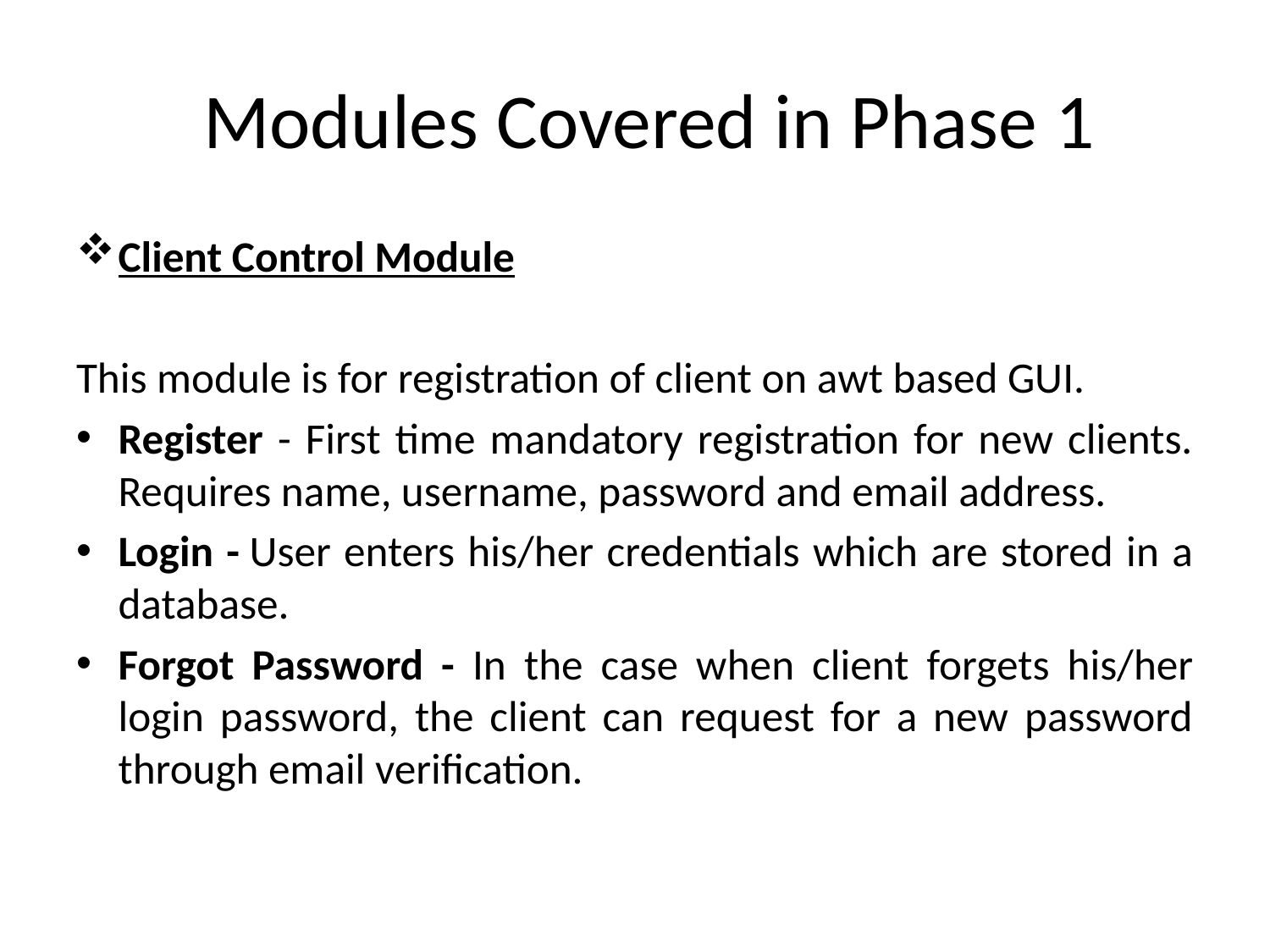

# Modules Covered in Phase 1
Client Control Module

This module is for registration of client on awt based GUI.
Register - First time mandatory registration for new clients. Requires name, username, password and email address.
Login - User enters his/her credentials which are stored in a database.
Forgot Password - In the case when client forgets his/her login password, the client can request for a new password through email verification.